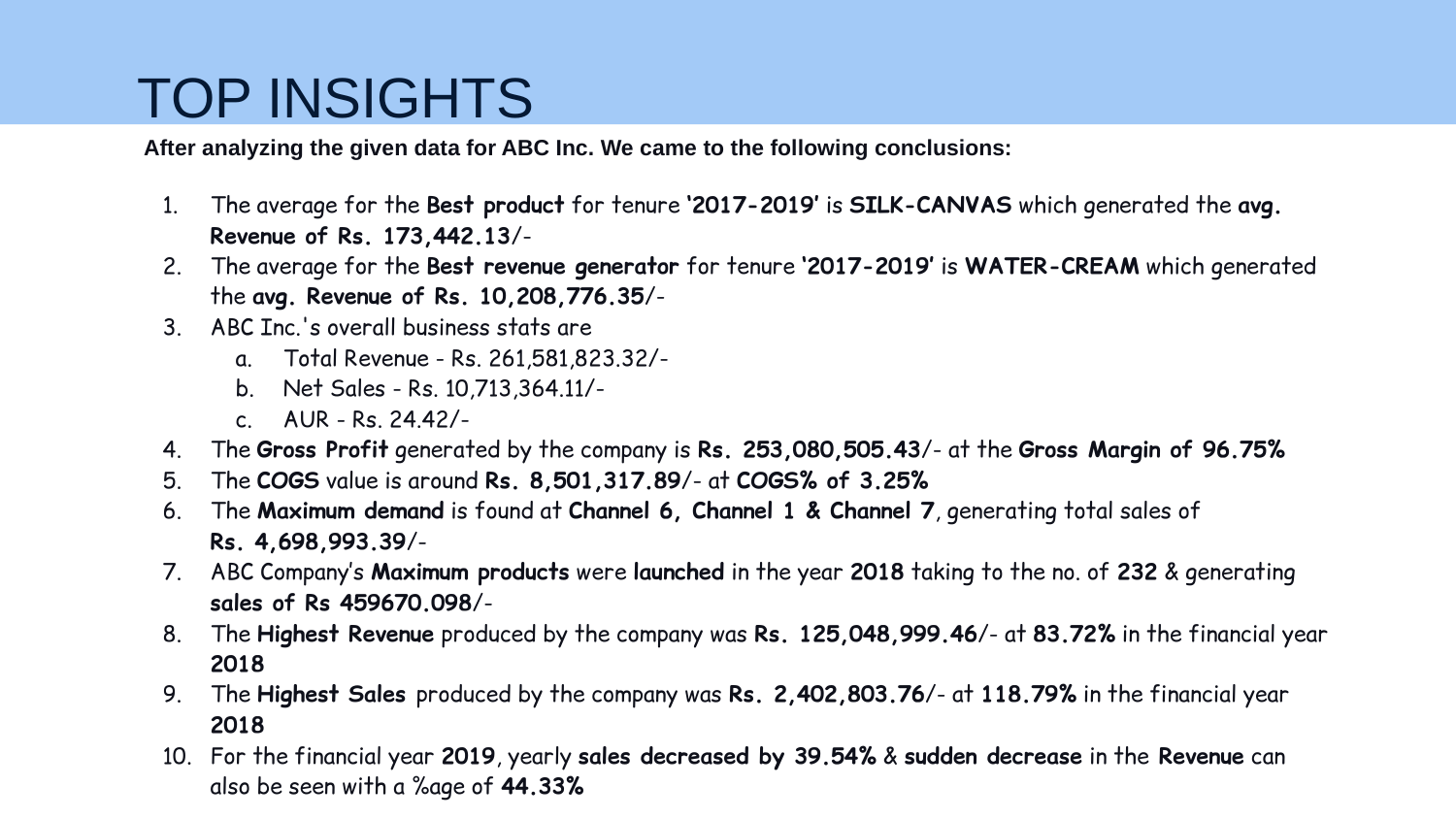

# TOP INSIGHTS
 After analyzing the given data for ABC Inc. We came to the following conclusions:

The average for the Best product for tenure ‘2017-2019’ is SILK-CANVAS which generated the avg. Revenue of Rs. 173,442.13/-
The average for the Best revenue generator for tenure ‘2017-2019’ is WATER-CREAM which generated the avg. Revenue of Rs. 10,208,776.35/-
ABC Inc.'s overall business stats are
Total Revenue - Rs. 261,581,823.32/-
Net Sales - Rs. 10,713,364.11/-
AUR - Rs. 24.42/-
The Gross Profit generated by the company is Rs. 253,080,505.43/- at the Gross Margin of 96.75%
The COGS value is around Rs. 8,501,317.89/- at COGS% of 3.25%
The Maximum demand is found at Channel 6, Channel 1 & Channel 7, generating total sales of               Rs. 4,698,993.39/-
ABC Company’s Maximum products were launched in the year 2018 taking to the no. of 232 & generating sales of Rs 459670.098/-
The Highest Revenue produced by the company was Rs. 125,048,999.46/- at 83.72% in the financial year 2018
The Highest Sales produced by the company was Rs. 2,402,803.76/- at 118.79% in the financial year 2018
For the financial year 2019, yearly sales decreased by 39.54% & sudden decrease in the Revenue can also be seen with a %age of 44.33%